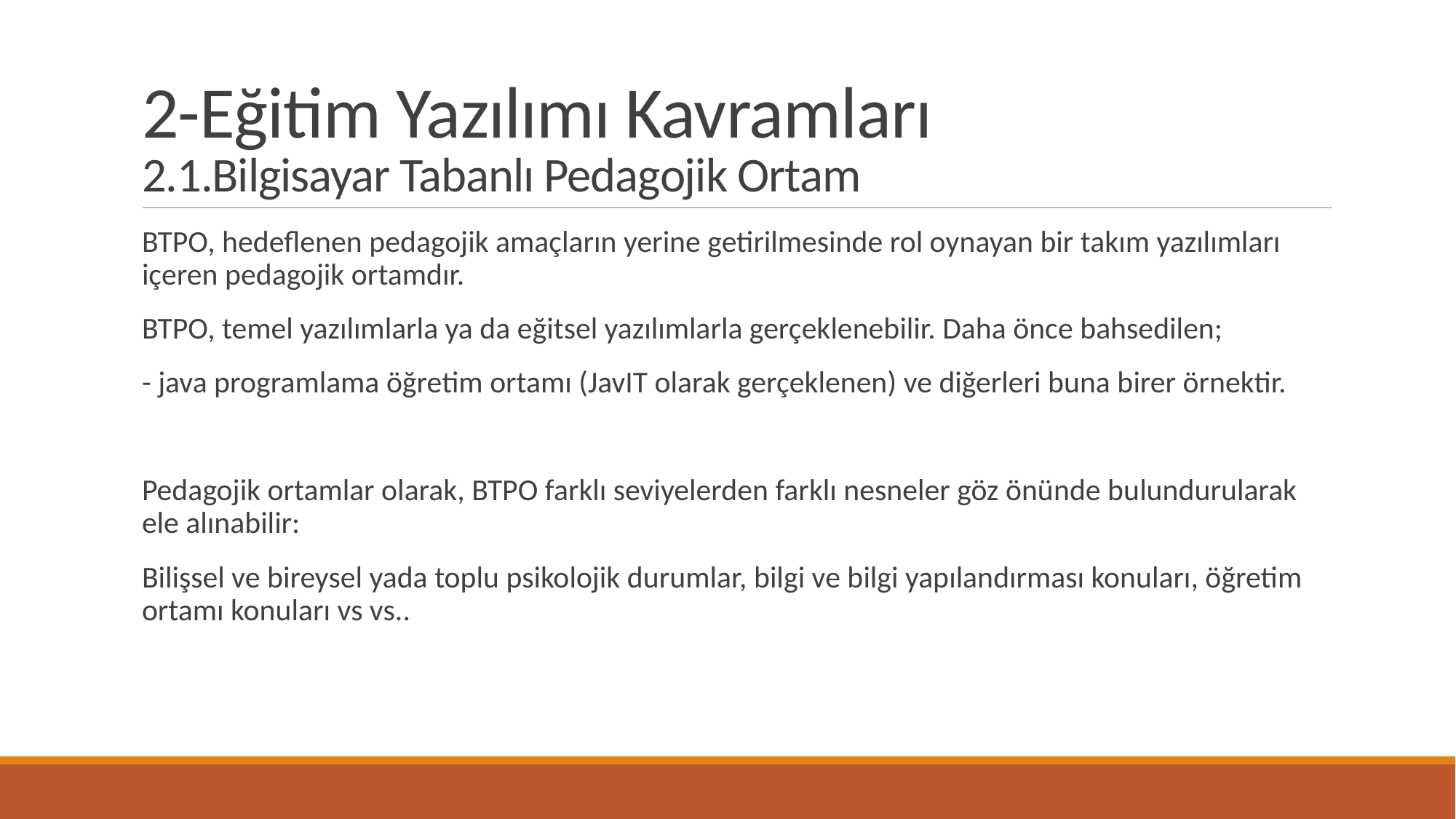

# 2-Eğitim Yazılımı Kavramları 2.1.Bilgisayar Tabanlı Pedagojik Ortam
BTPO, hedeflenen pedagojik amaçların yerine getirilmesinde rol oynayan bir takım yazılımları içeren pedagojik ortamdır.
BTPO, temel yazılımlarla ya da eğitsel yazılımlarla gerçeklenebilir. Daha önce bahsedilen;
- java programlama öğretim ortamı (JavIT olarak gerçeklenen) ve diğerleri buna birer örnektir.

Pedagojik ortamlar olarak, BTPO farklı seviyelerden farklı nesneler göz önünde bulundurularak ele alınabilir:
Bilişsel ve bireysel yada toplu psikolojik durumlar, bilgi ve bilgi yapılandırması konuları, öğretim ortamı konuları vs vs..